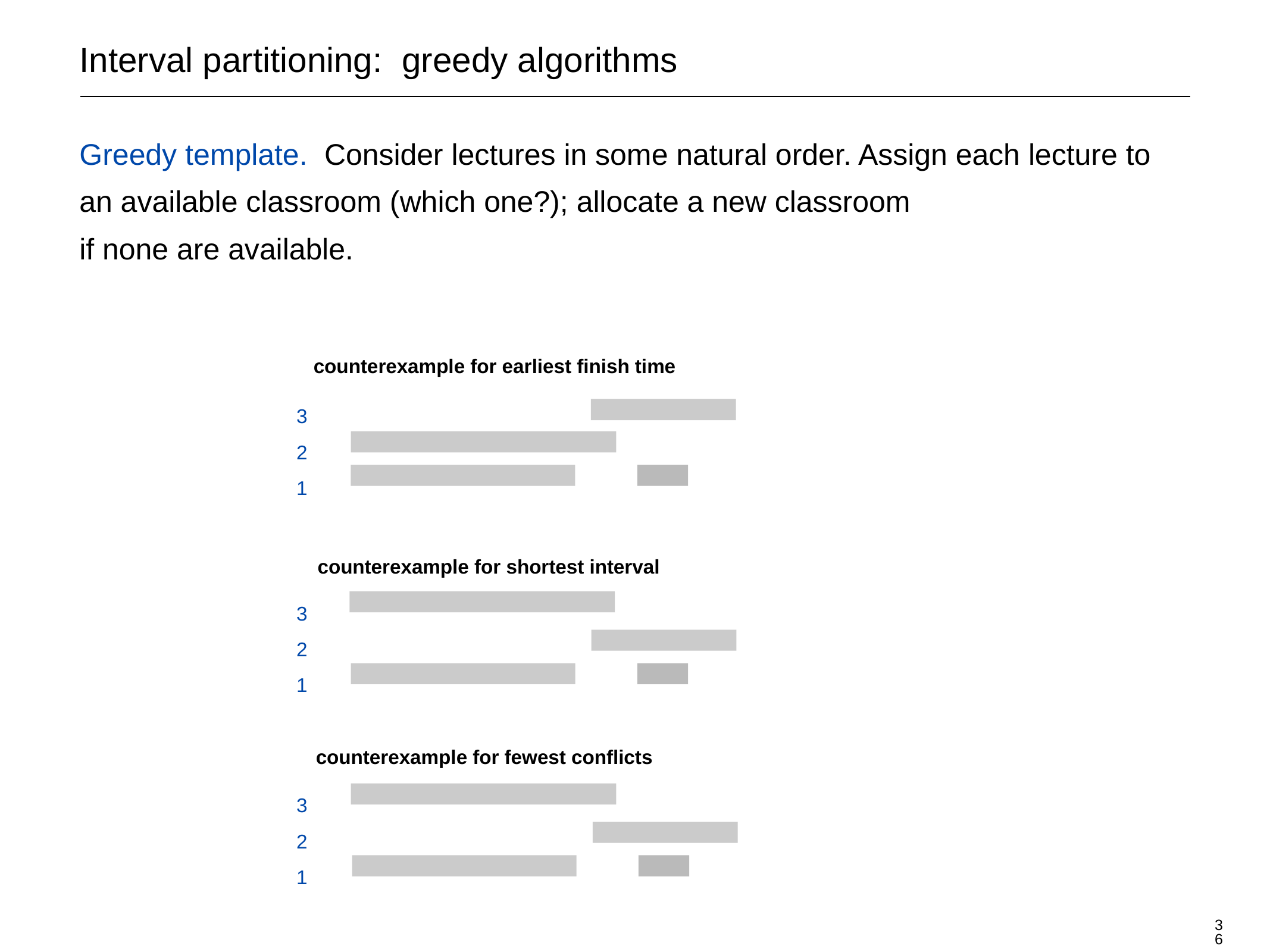

# Interval partitioning:  greedy algorithms

Greedy template.  Consider lectures in some natural order. Assign each lecture to an available classroom (which one?); allocate a new classroom
if none are available.
counterexample for earliest finish time
3

2

1
counterexample for shortest interval

3
2

1
counterexample for fewest conflicts

3
2

1
36